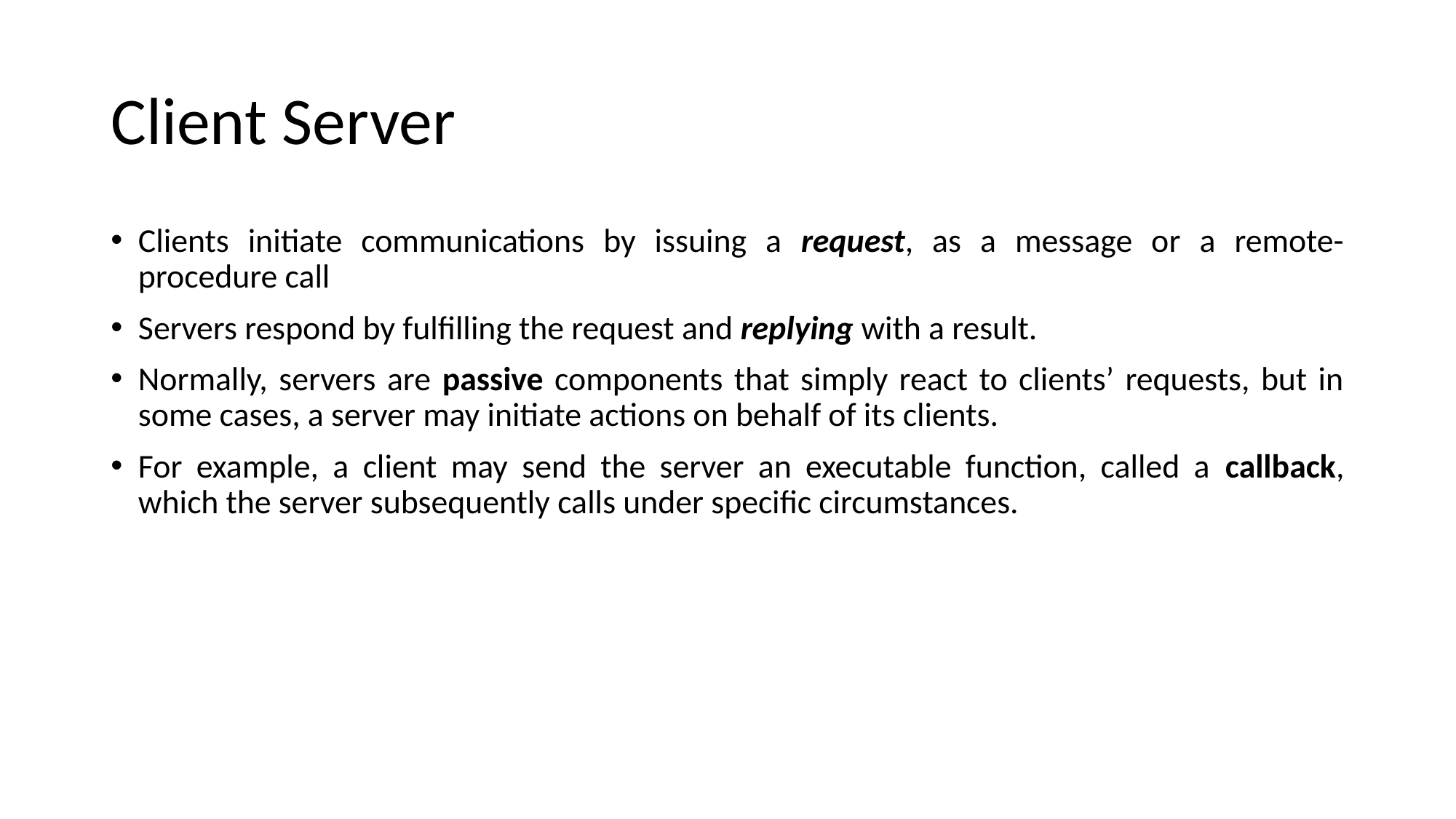

# Client Server
Clients initiate communications by issuing a request, as a message or a remote-procedure call
Servers respond by fulfilling the request and replying with a result.
Normally, servers are passive components that simply react to clients’ requests, but in some cases, a server may initiate actions on behalf of its clients.
For example, a client may send the server an executable function, called a callback, which the server subsequently calls under specific circumstances.